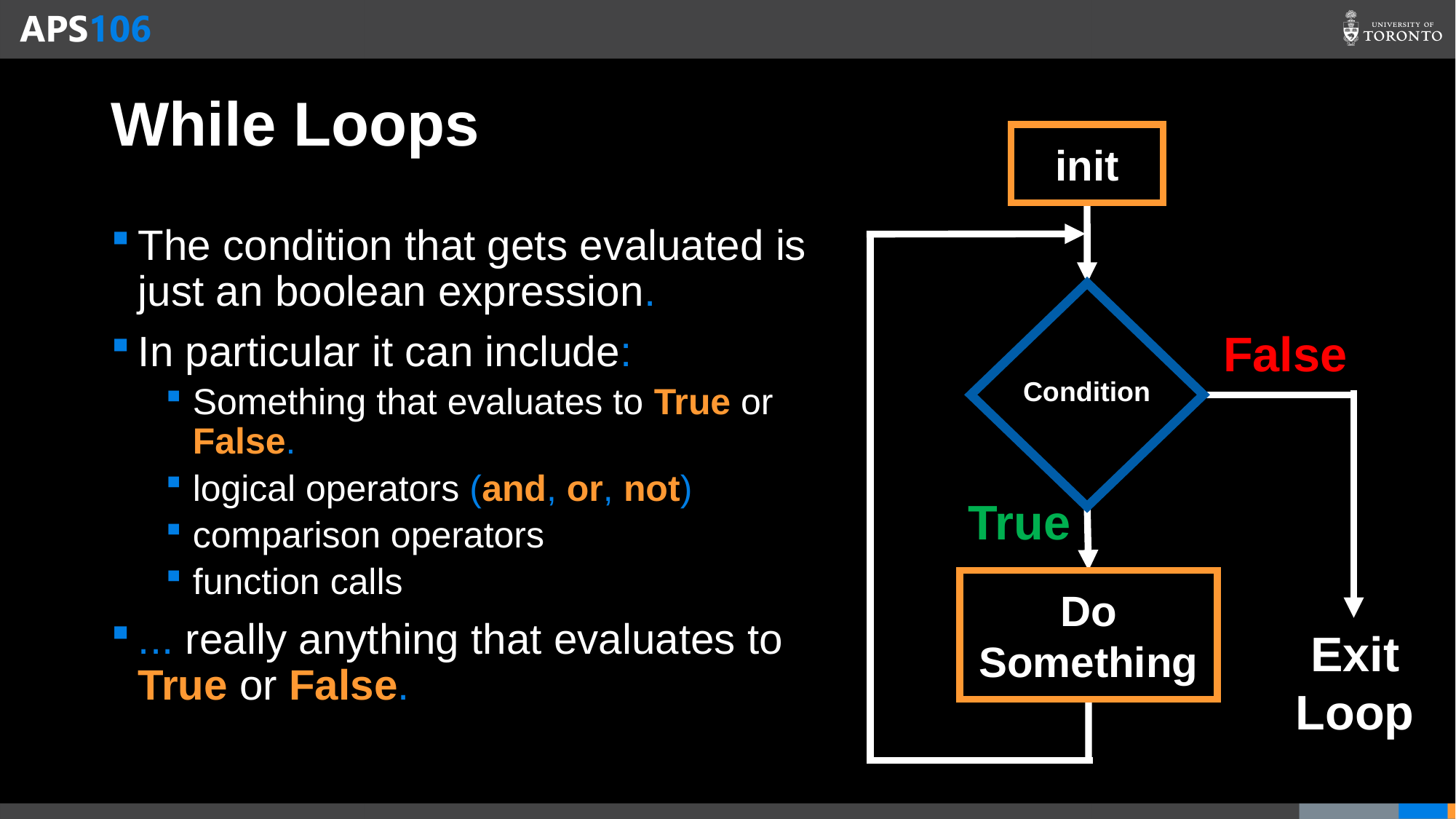

# While Loops
init
The condition that gets evaluated is just an boolean expression.
In particular it can include:
Something that evaluates to True or False.
logical operators (and, or, not)
comparison operators
function calls
... really anything that evaluates to True or False.

False
Condition
True
Do Something
Exit
Loop